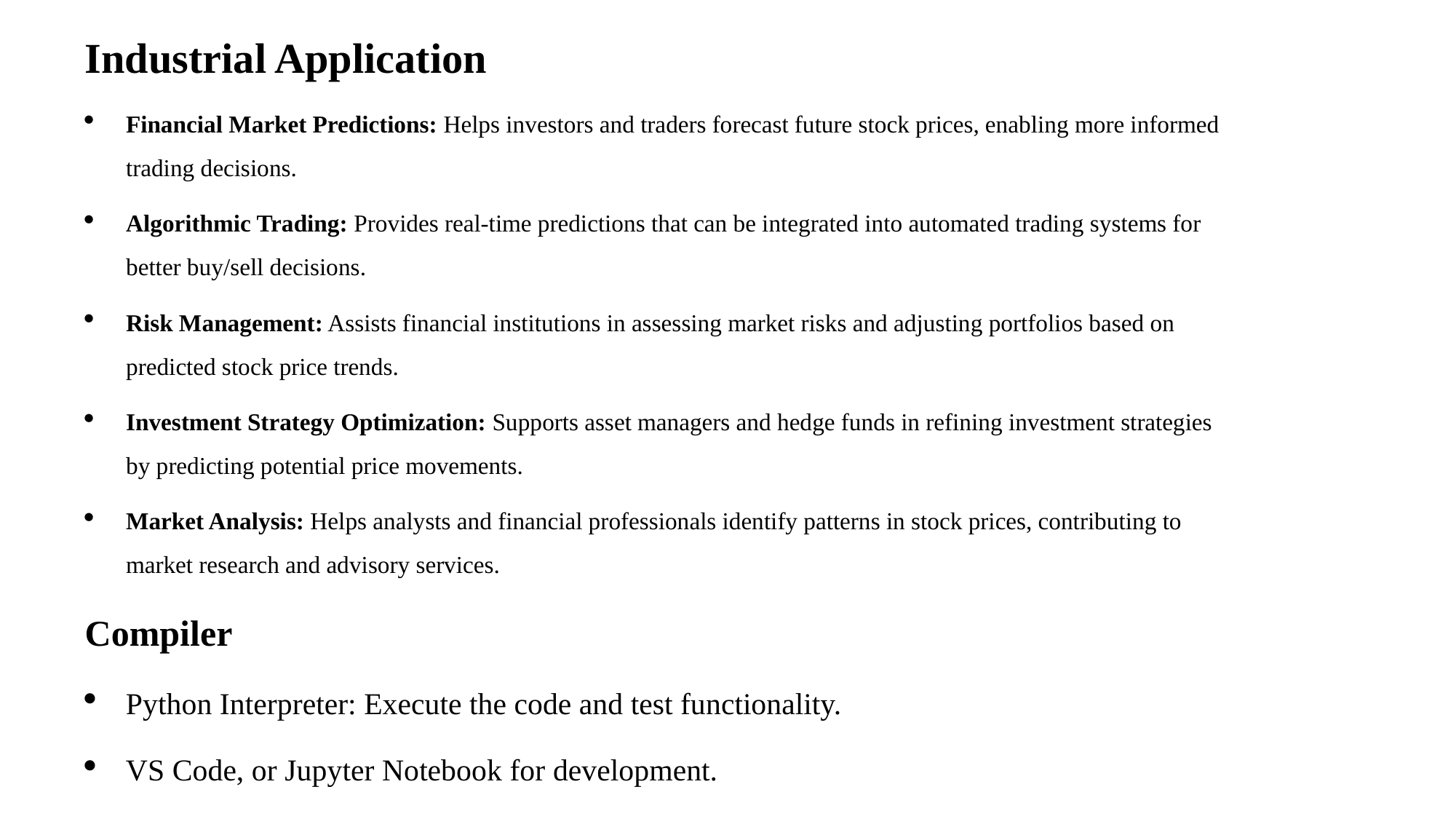

Industrial Application
Financial Market Predictions: Helps investors and traders forecast future stock prices, enabling more informed trading decisions.
Algorithmic Trading: Provides real-time predictions that can be integrated into automated trading systems for better buy/sell decisions.
Risk Management: Assists financial institutions in assessing market risks and adjusting portfolios based on predicted stock price trends.
Investment Strategy Optimization: Supports asset managers and hedge funds in refining investment strategies by predicting potential price movements.
Market Analysis: Helps analysts and financial professionals identify patterns in stock prices, contributing to market research and advisory services.

Compiler
Python Interpreter: Execute the code and test functionality.
VS Code, or Jupyter Notebook for development.